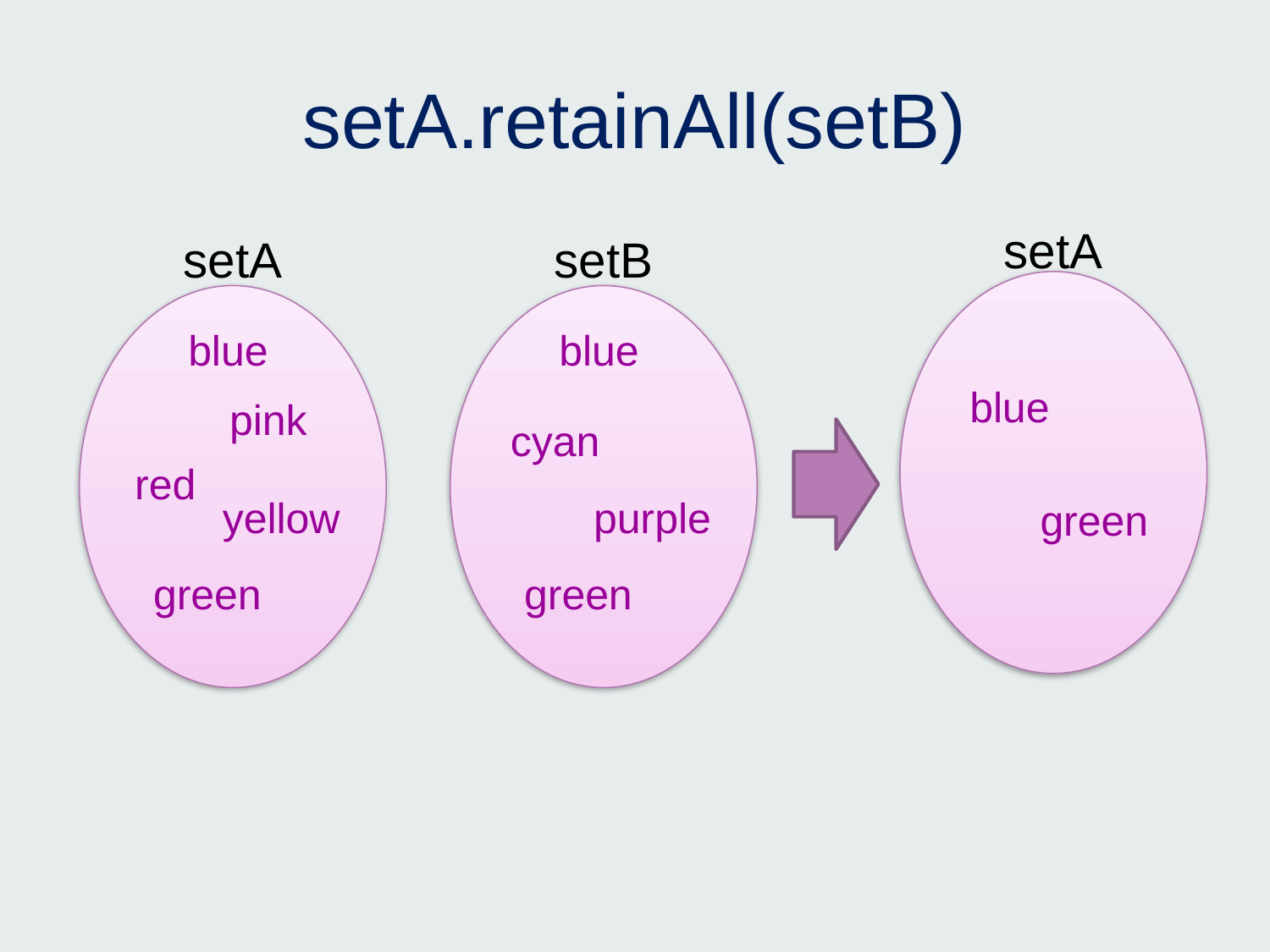

# setA.retainAll(setB)
setA

blue
green
setA

blue
pink
red
yellow
green
setB

blue
cyan
purple
green